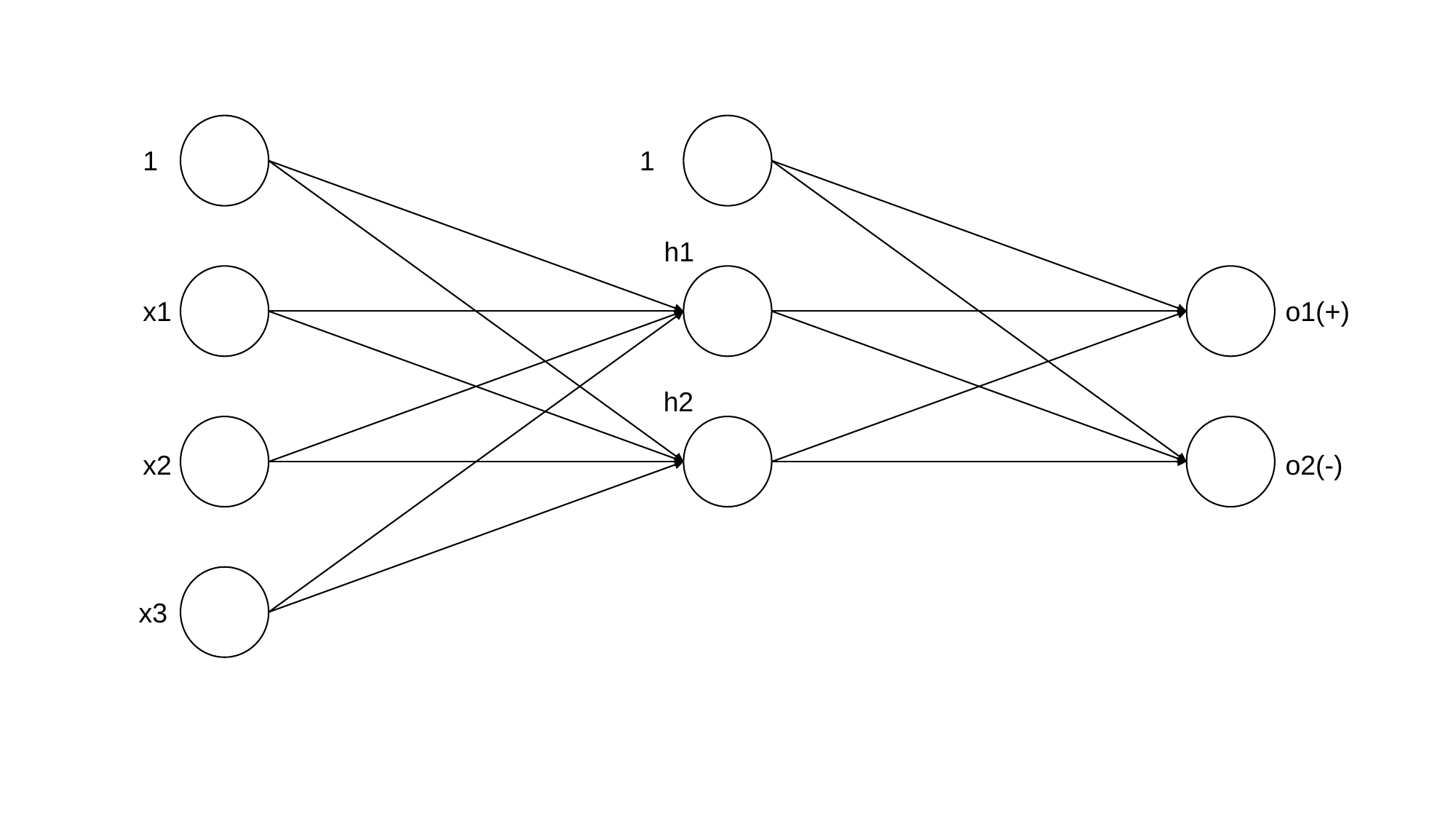

1
1
h1

x1
o1(+)
h2

x2
o2(-)

x3